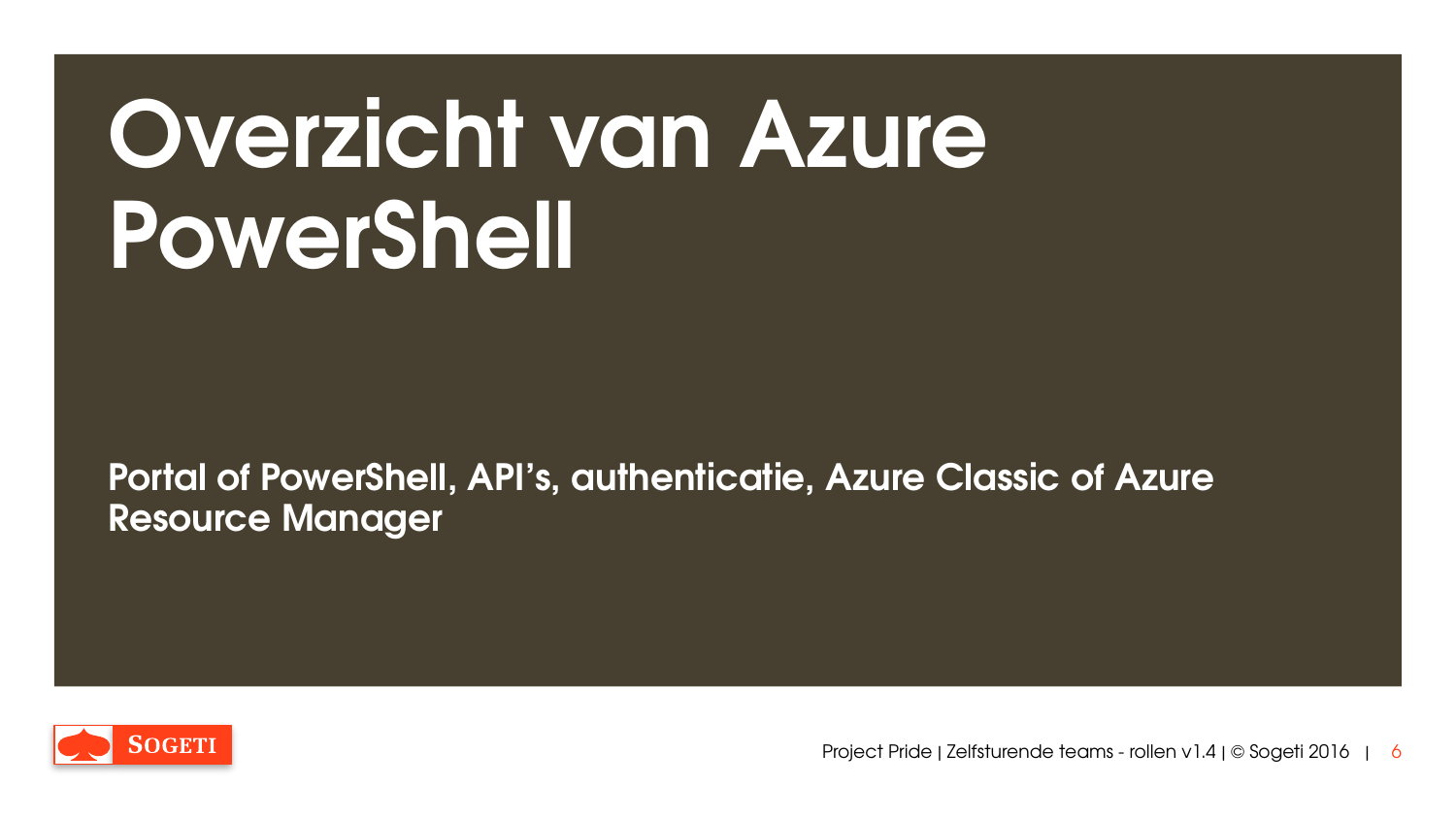

# Overzicht van Azure PowerShell
Portal of PowerShell, API’s, authenticatie, Azure Classic of Azure Resource Manager

Project Pride | Zelfsturende teams - rollen v1.4 | © Sogeti 2016
6